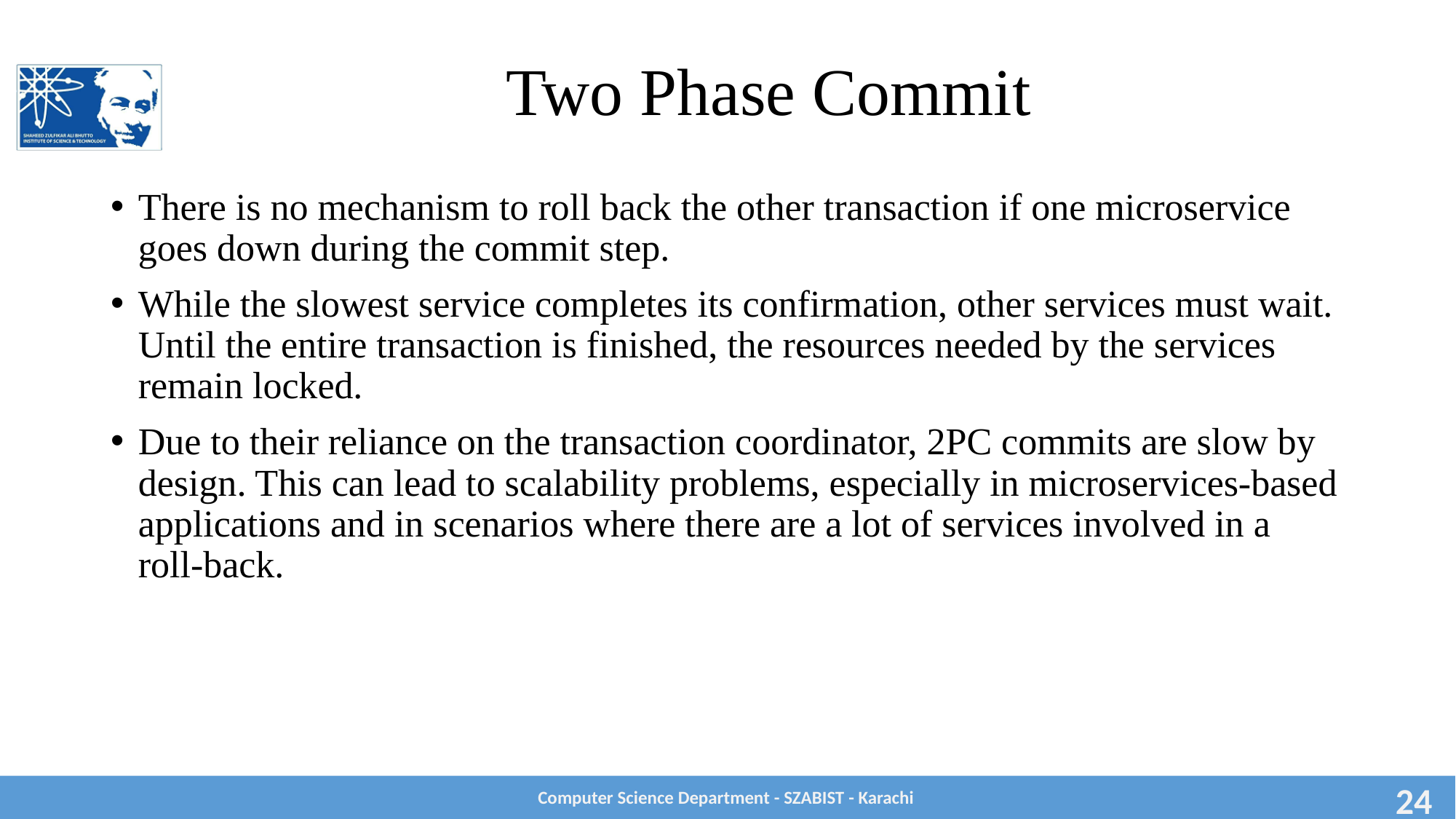

# Two Phase Commit
There is no mechanism to roll back the other transaction if one microservice goes down during the commit step.
While the slowest service completes its confirmation, other services must wait. Until the entire transaction is finished, the resources needed by the services remain locked.
Due to their reliance on the transaction coordinator, 2PC commits are slow by design. This can lead to scalability problems, especially in microservices-based applications and in scenarios where there are a lot of services involved in a roll-back.
Computer Science Department - SZABIST - Karachi
24